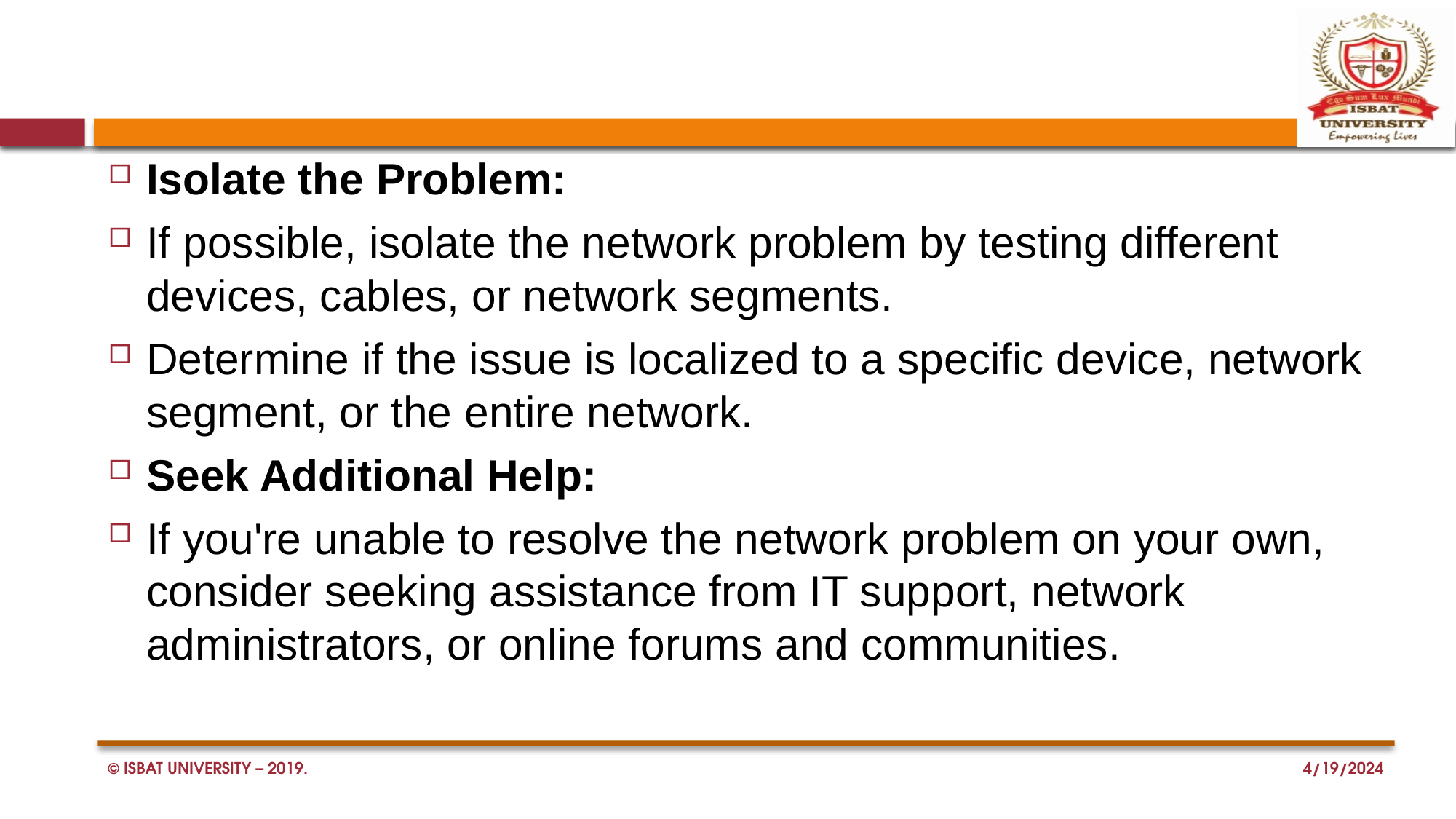

#
Isolate the Problem:
If possible, isolate the network problem by testing different devices, cables, or network segments.
Determine if the issue is localized to a specific device, network segment, or the entire network.
Seek Additional Help:
If you're unable to resolve the network problem on your own, consider seeking assistance from IT support, network administrators, or online forums and communities.